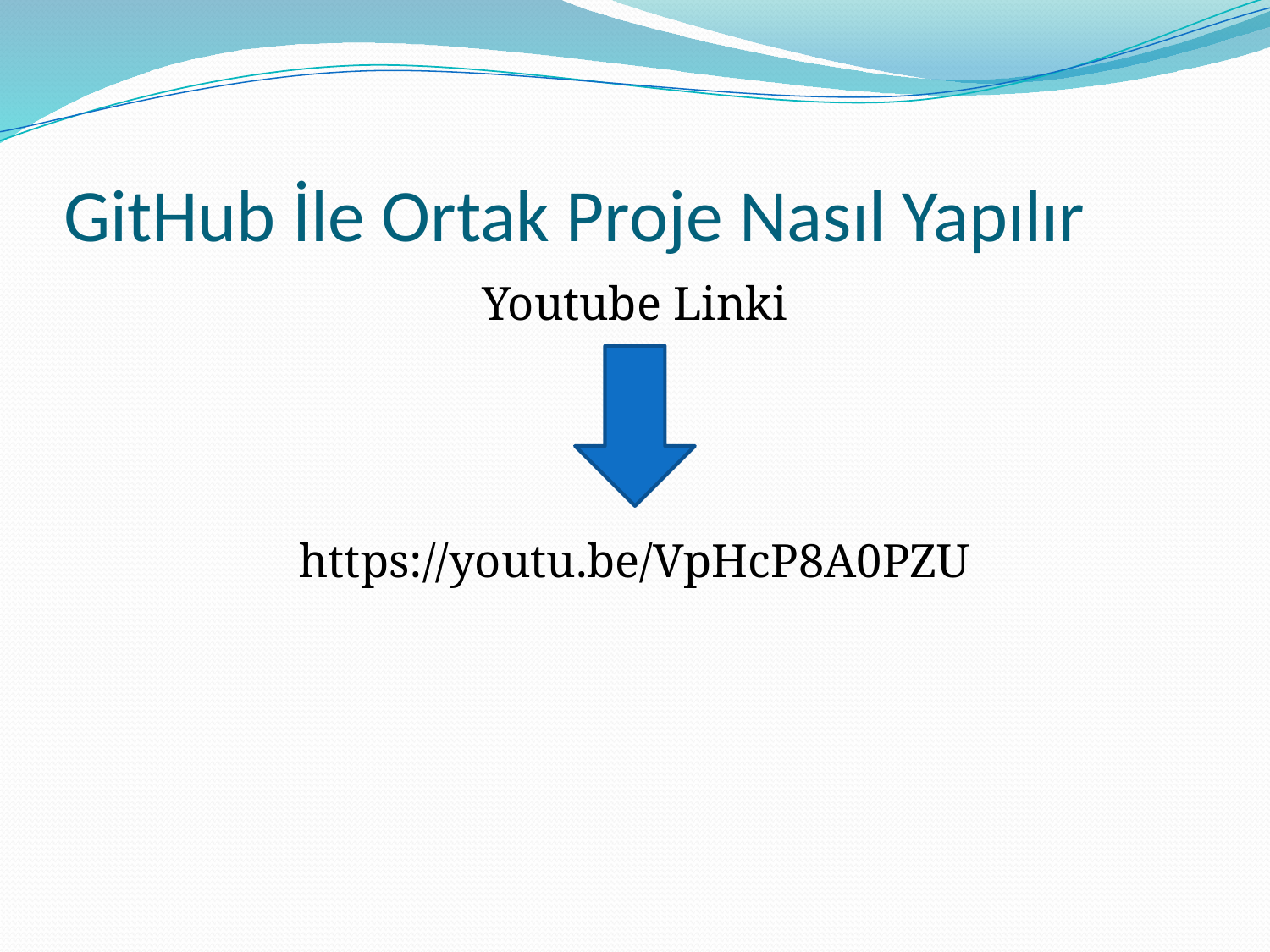

# GitHub İle Ortak Proje Nasıl Yapılır
Youtube Linki

https://youtu.be/VpHcP8A0PZU